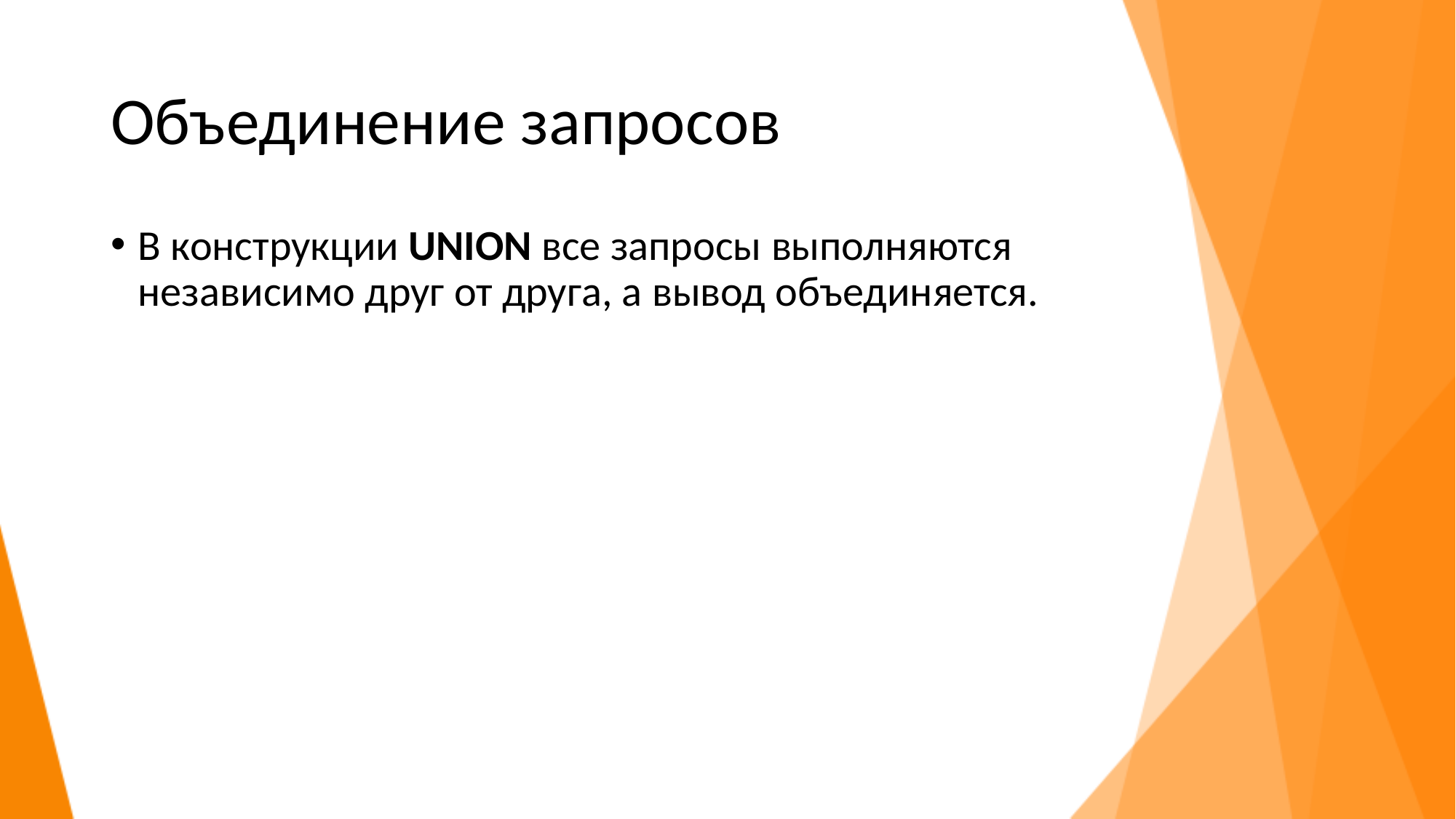

# Объединение запросов
В конструкции UNION все запросы выполняются независимо друг от друга, а вывод объединяется.